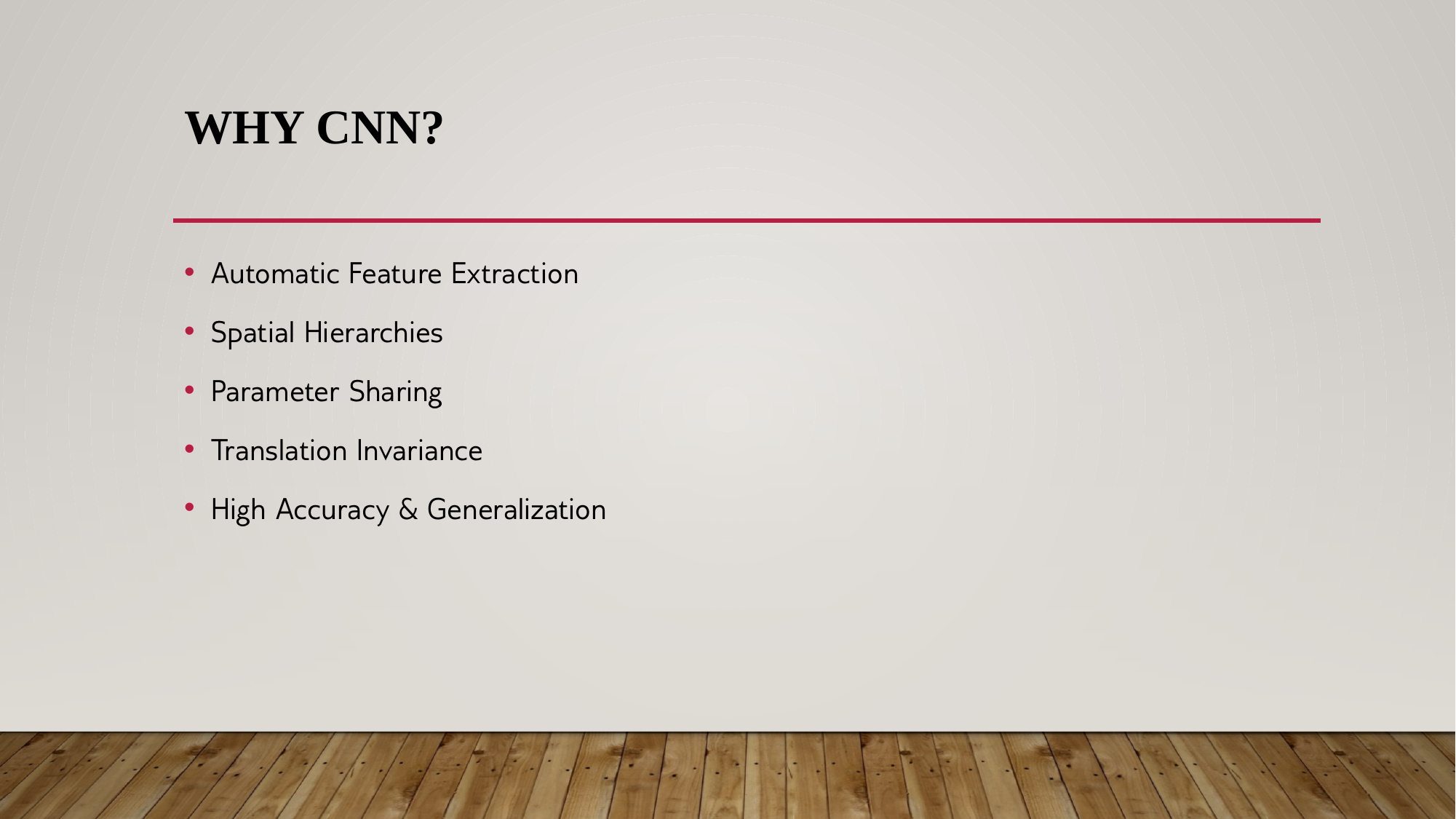

# Why cnn?
Automatic Feature Extraction
Spatial Hierarchies
Parameter Sharing
Translation Invariance
High Accuracy & Generalization